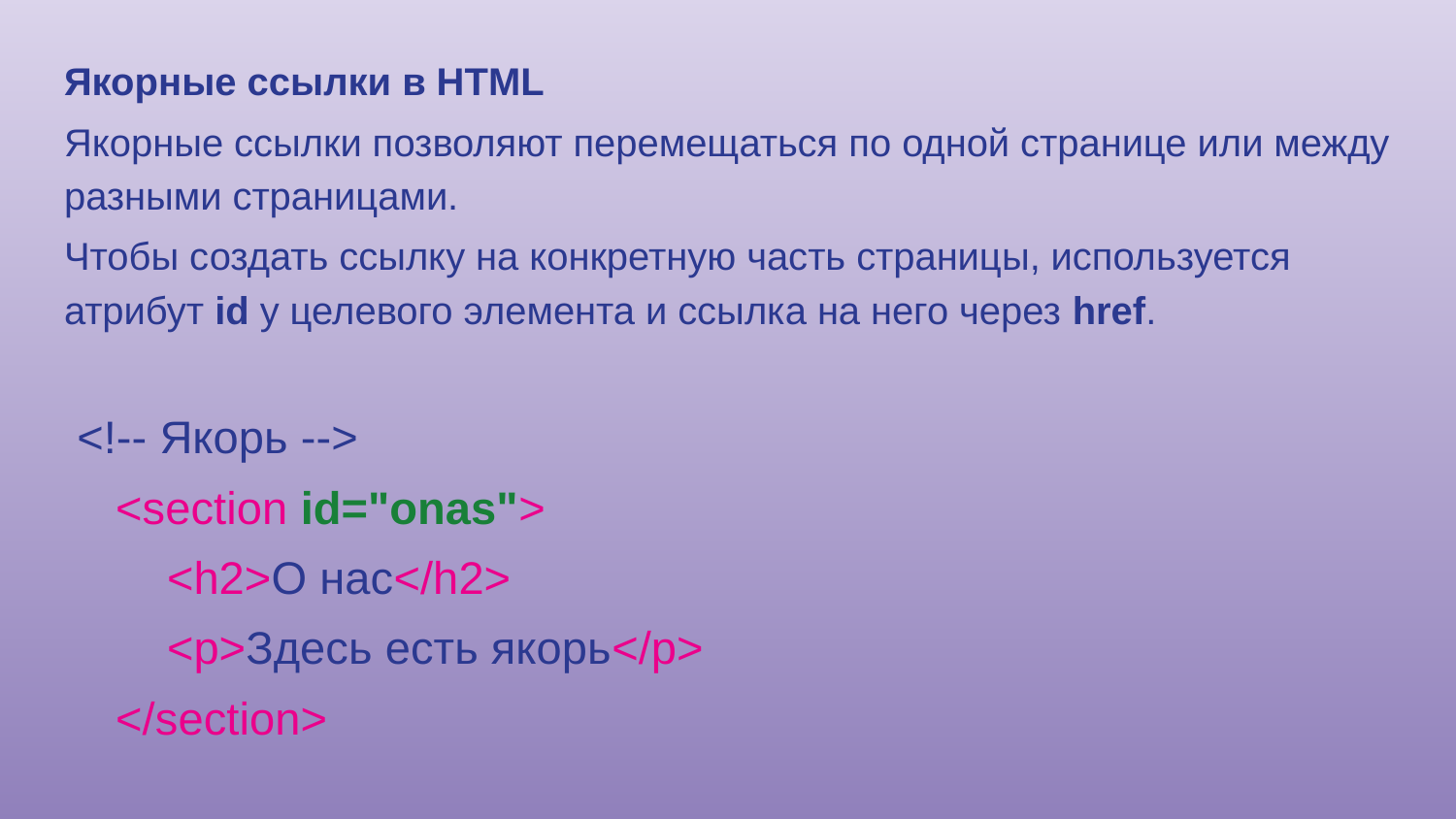

Якорные ссылки в HTML
Якорные ссылки позволяют перемещаться по одной странице или между разными страницами.
Чтобы создать ссылку на конкретную часть страницы, используется атрибут id у целевого элемента и ссылка на него через href.

 <!-- Якорь -->
    <section id="onas">
        <h2>О нас</h2>
        <p>Здесь есть якорь</p>
    </section>